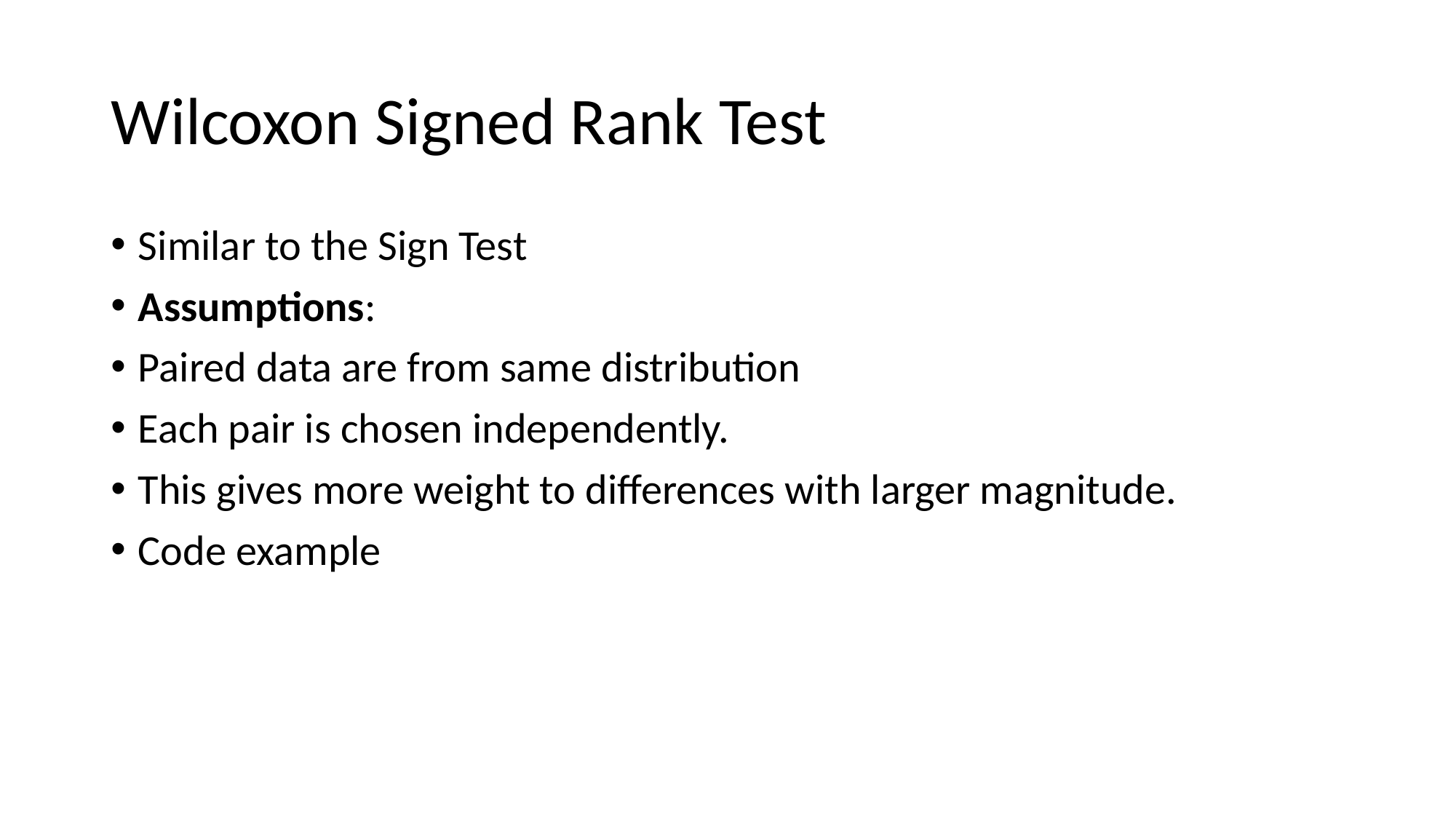

# Wilcoxon Signed Rank Test
Similar to the Sign Test
Assumptions:
Paired data are from same distribution
Each pair is chosen independently.
This gives more weight to differences with larger magnitude.
Code example